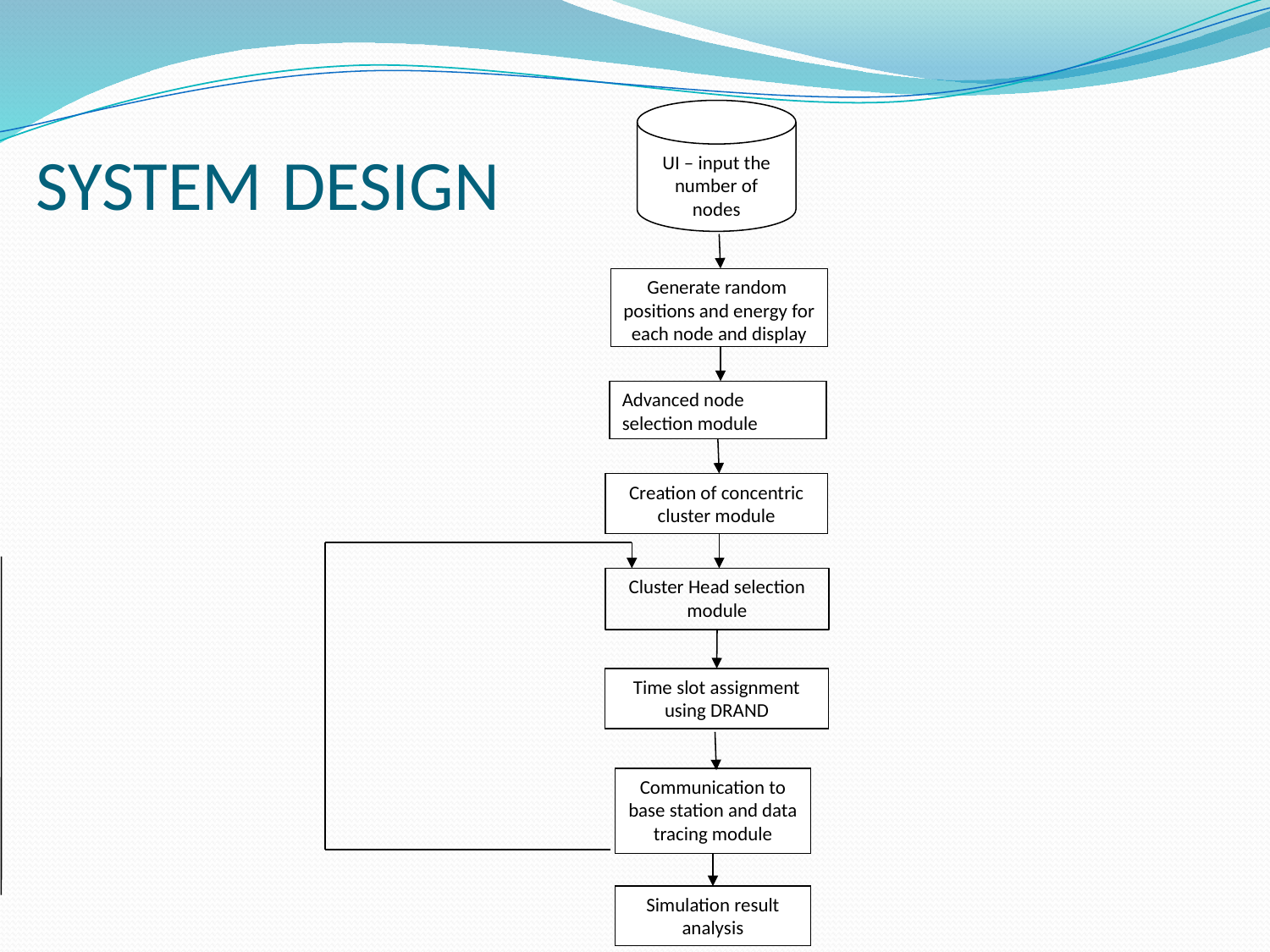

UI – input the number of
nodes
Generate random  positions and energy for each node and display
Advanced node selection module
Creation of concentric cluster module
Cluster Head selection module
Time slot assignment using DRAND
Communication to base station and data tracing module
Simulation result analysis
SYSTEM DESIGN